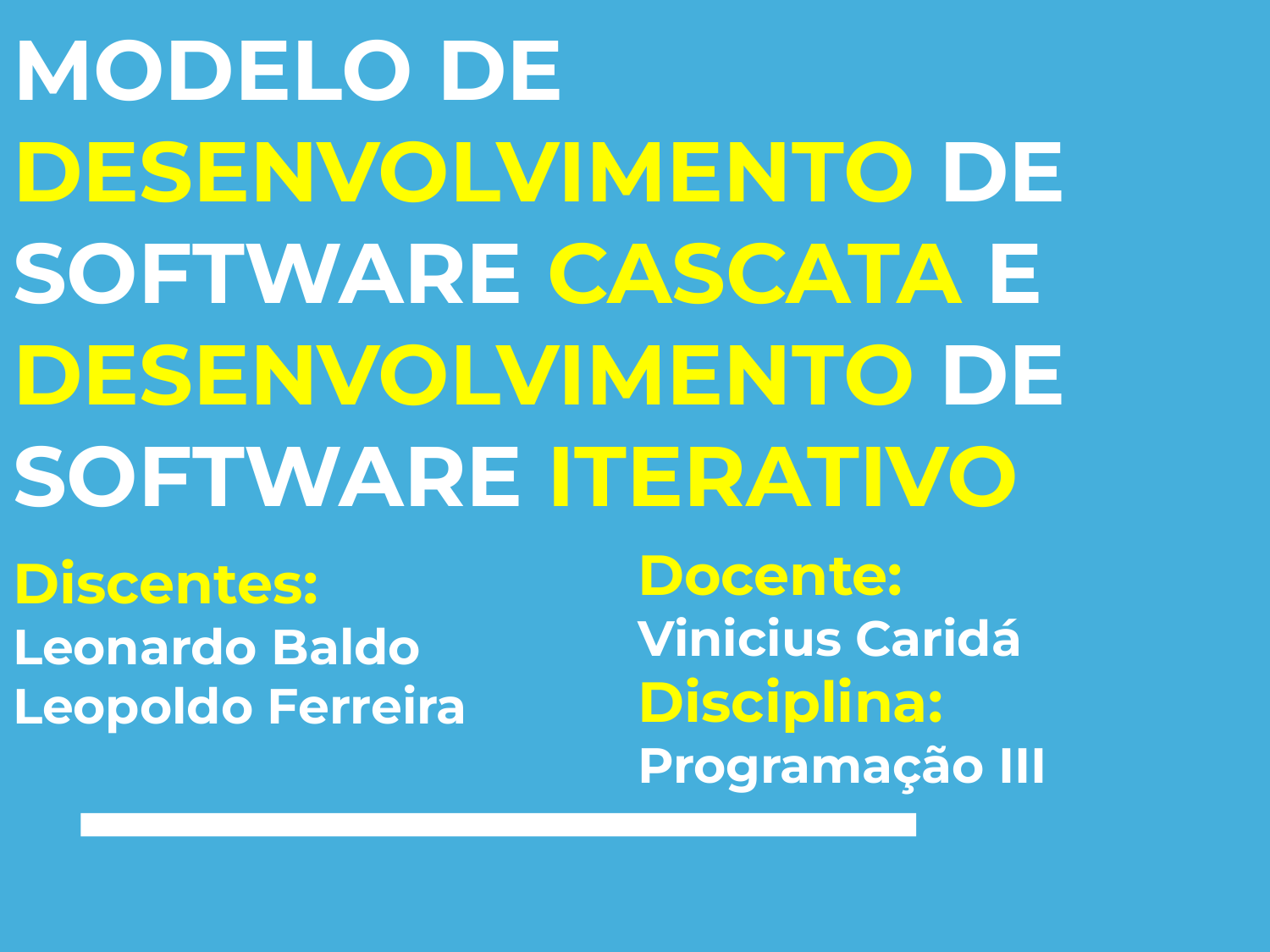

MODELO DE DESENVOLVIMENTO DE SOFTWARE CASCATA E
DESENVOLVIMENTO DE SOFTWARE ITERATIVO
# Discentes: Leonardo Baldo Leopoldo Ferreira
Docente:
Vinicius Caridá
Disciplina:
Programação III